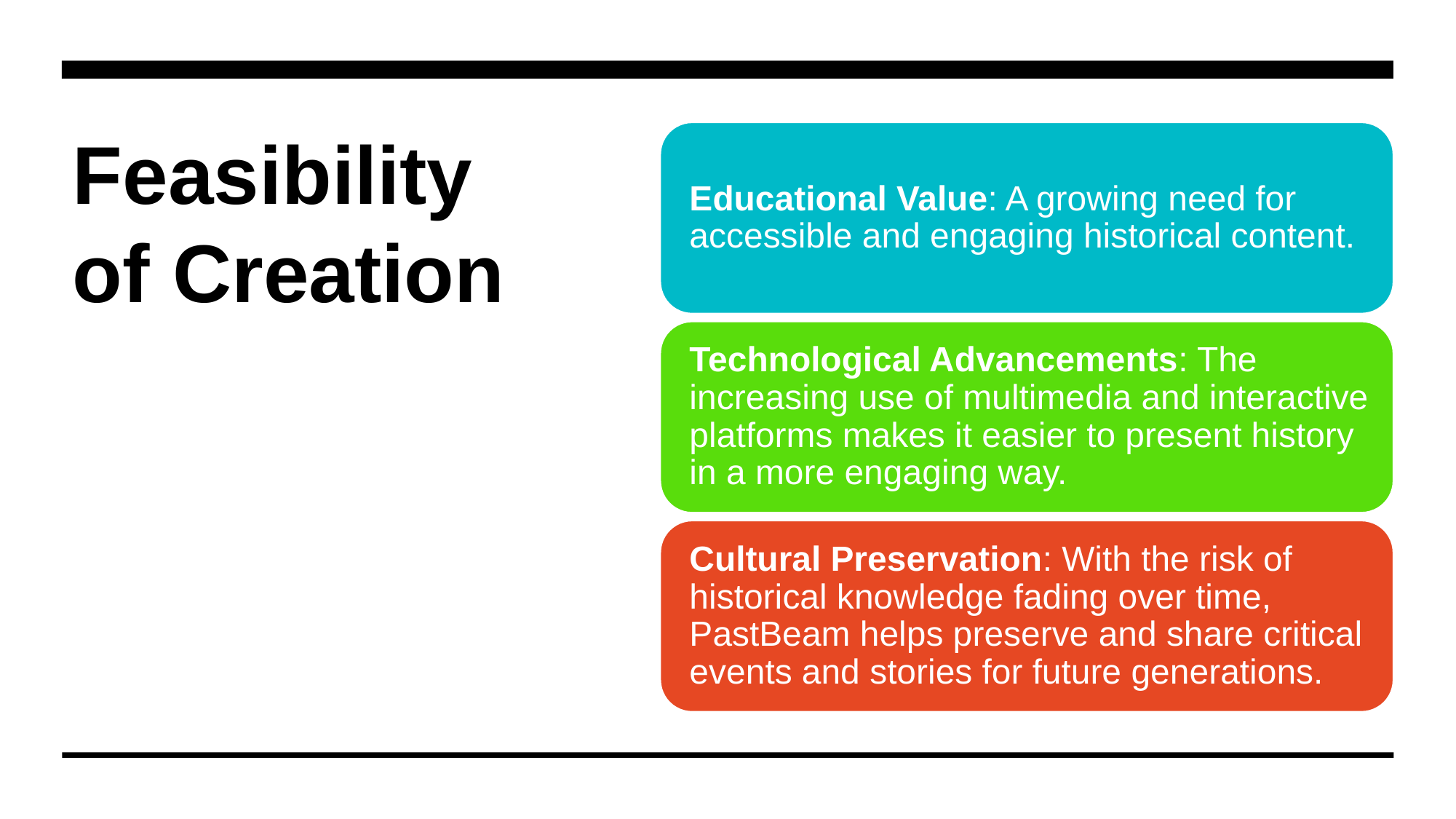

# Feasibility of Creation
Educational Value: A growing need for accessible and engaging historical content.
Technological Advancements: The increasing use of multimedia and interactive platforms makes it easier to present history in a more engaging way.
Cultural Preservation: With the risk of historical knowledge fading over time, PastBeam helps preserve and share critical events and stories for future generations.